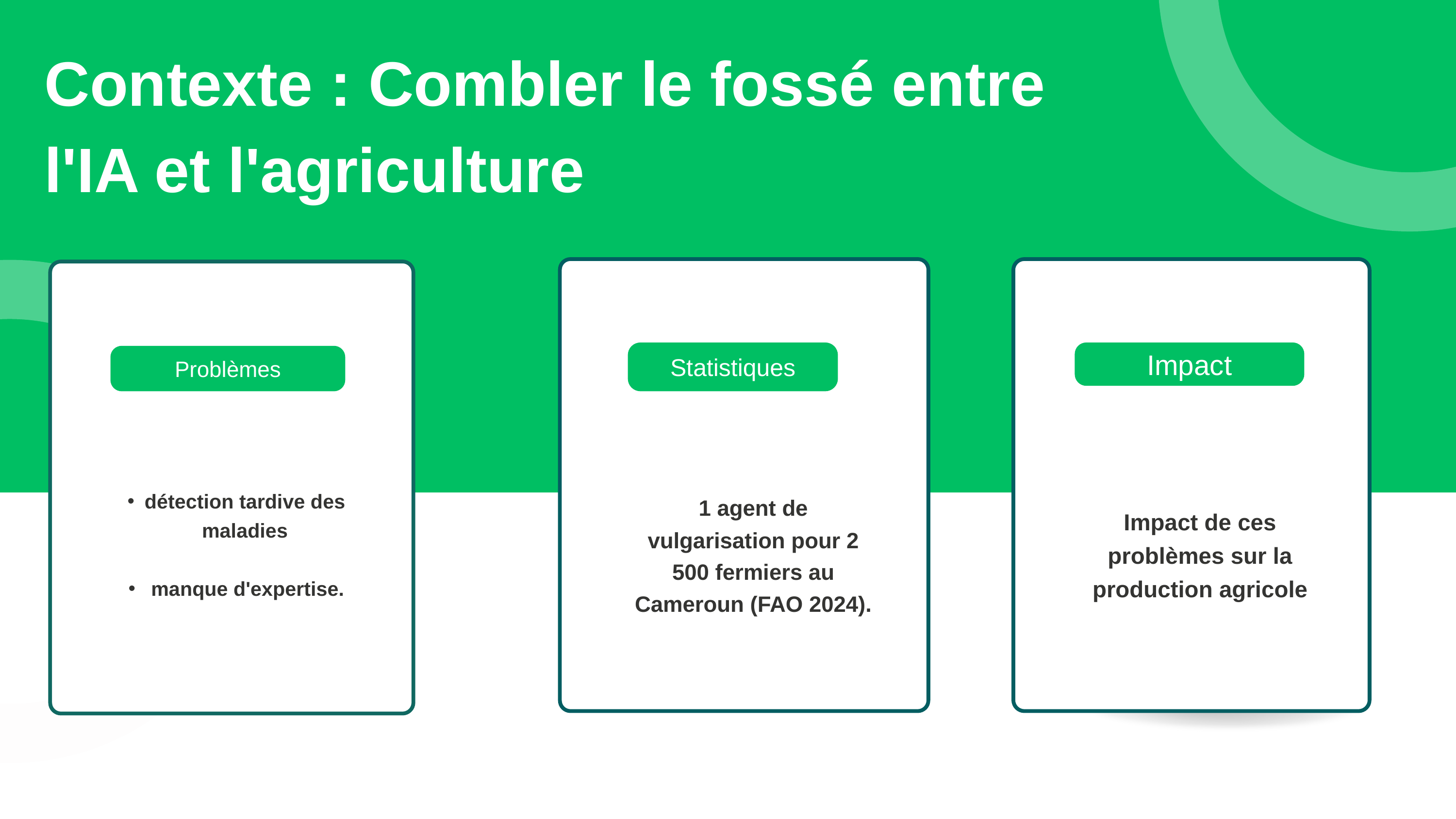

Contexte : Combler le fossé entre      l'IA et l'agriculture

Statistiques

Impact

Problèmes
détection tardive des maladies

 manque d'expertise.

1 agent de vulgarisation pour 2 500 fermiers au Cameroun (FAO 2024).
Impact de ces problèmes sur la production agricole